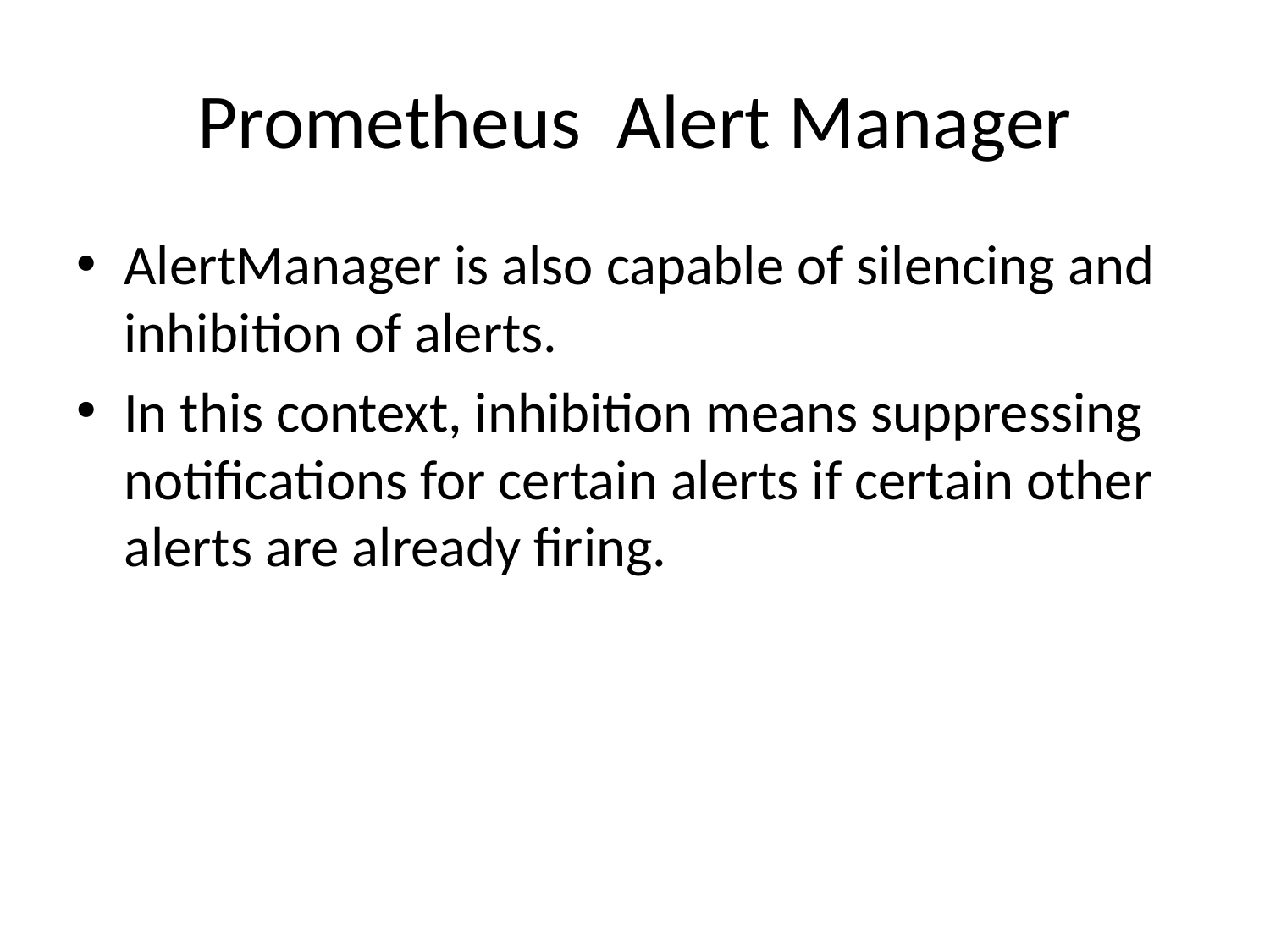

# Prometheus ­ Alert Manager
AlertManager is also capable of silencing and inhibition of alerts.
In this context, inhibition means suppressing notifications for certain alerts if certain other alerts are already firing.